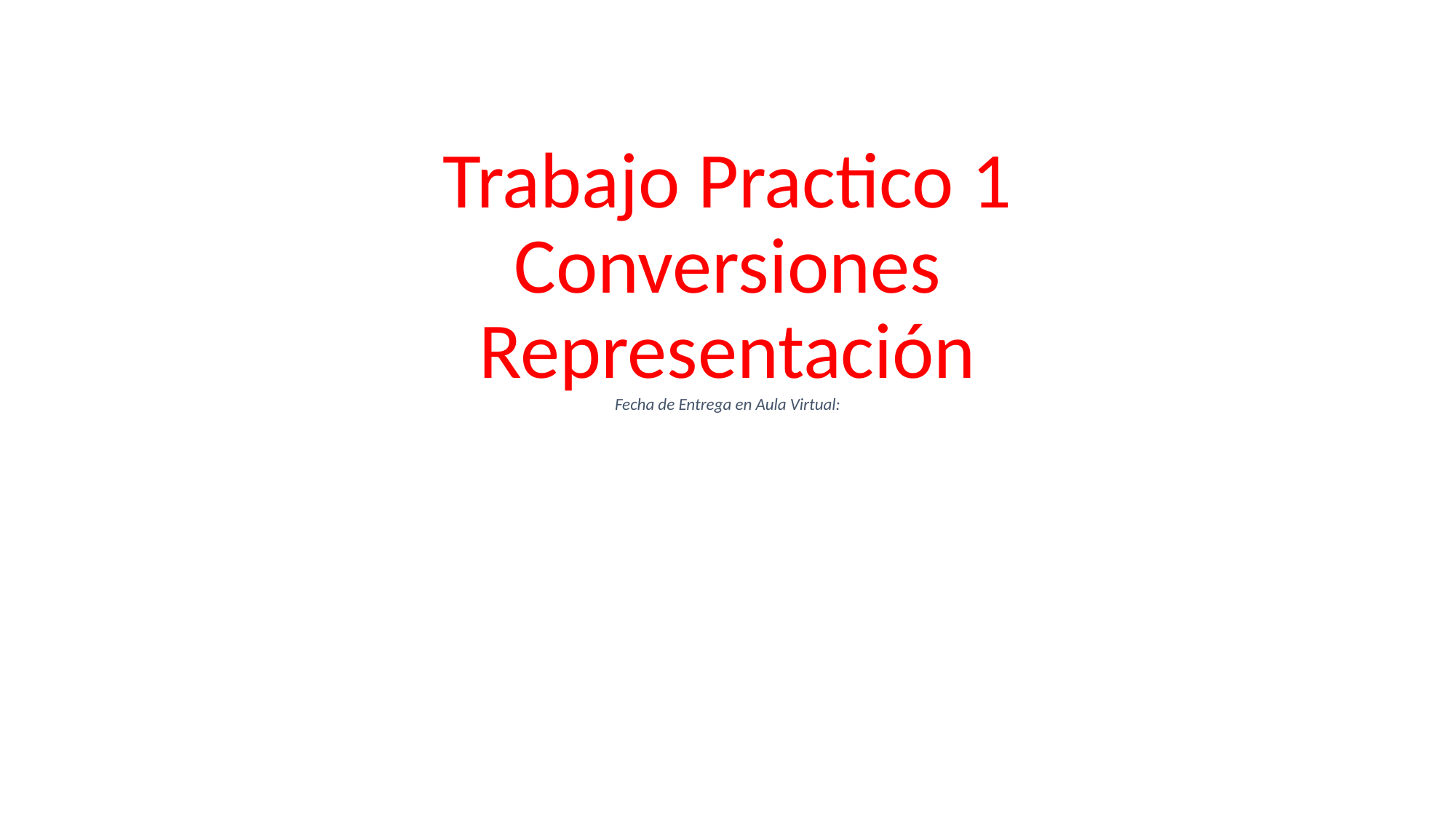

# Trabajo Practico 1 Conversiones Representación Fecha de Entrega en Aula Virtual: